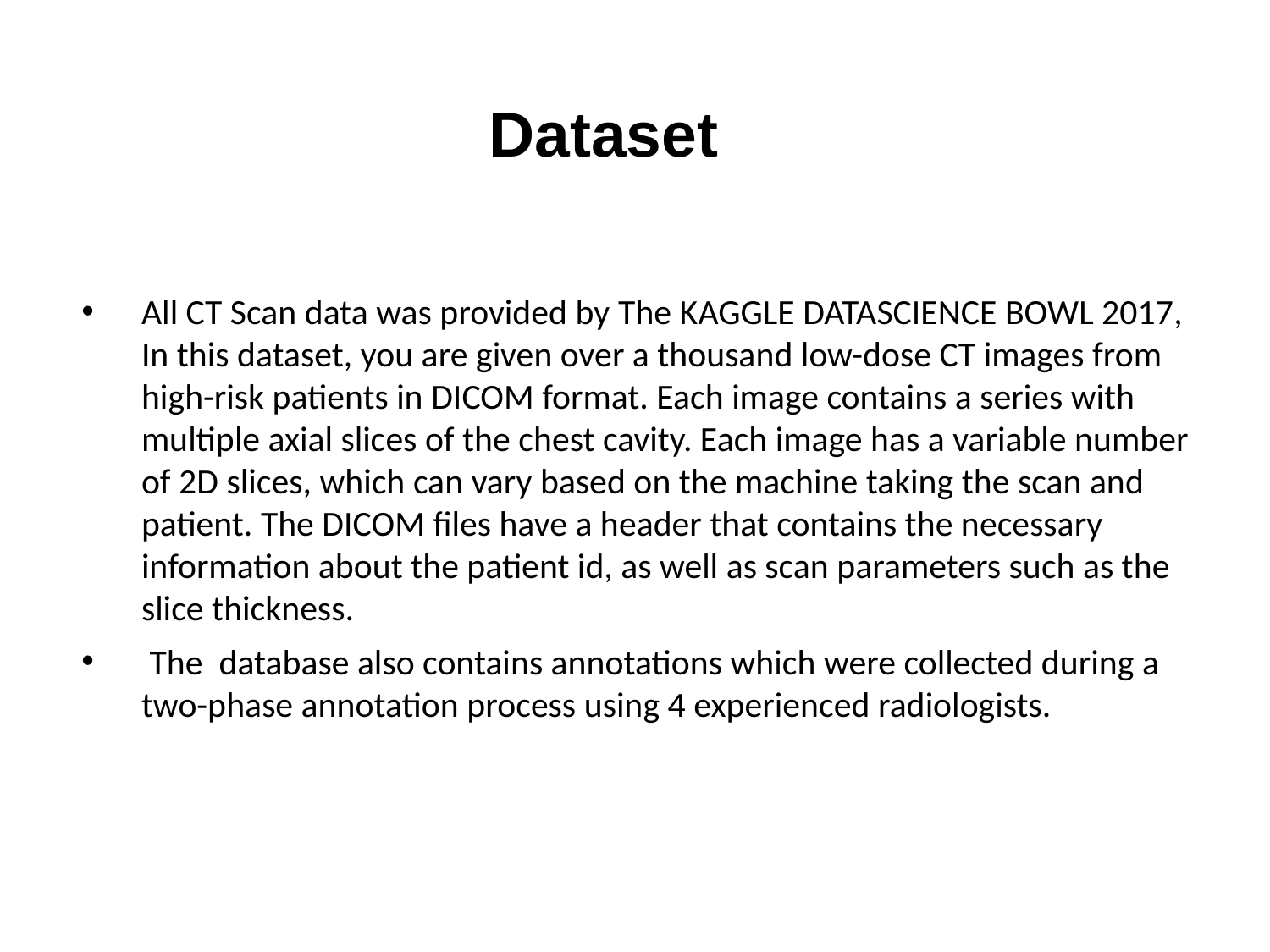

# Dataset

All CT Scan data was provided by The KAGGLE DATASCIENCE BOWL 2017, In this dataset, you are given over a thousand low-dose CT images from high-risk patients in DICOM format. Each image contains a series with multiple axial slices of the chest cavity. Each image has a variable number of 2D slices, which can vary based on the machine taking the scan and patient. The DICOM files have a header that contains the necessary information about the patient id, as well as scan parameters such as the slice thickness.
 The  database also contains annotations which were collected during a two-phase annotation process using 4 experienced radiologists.